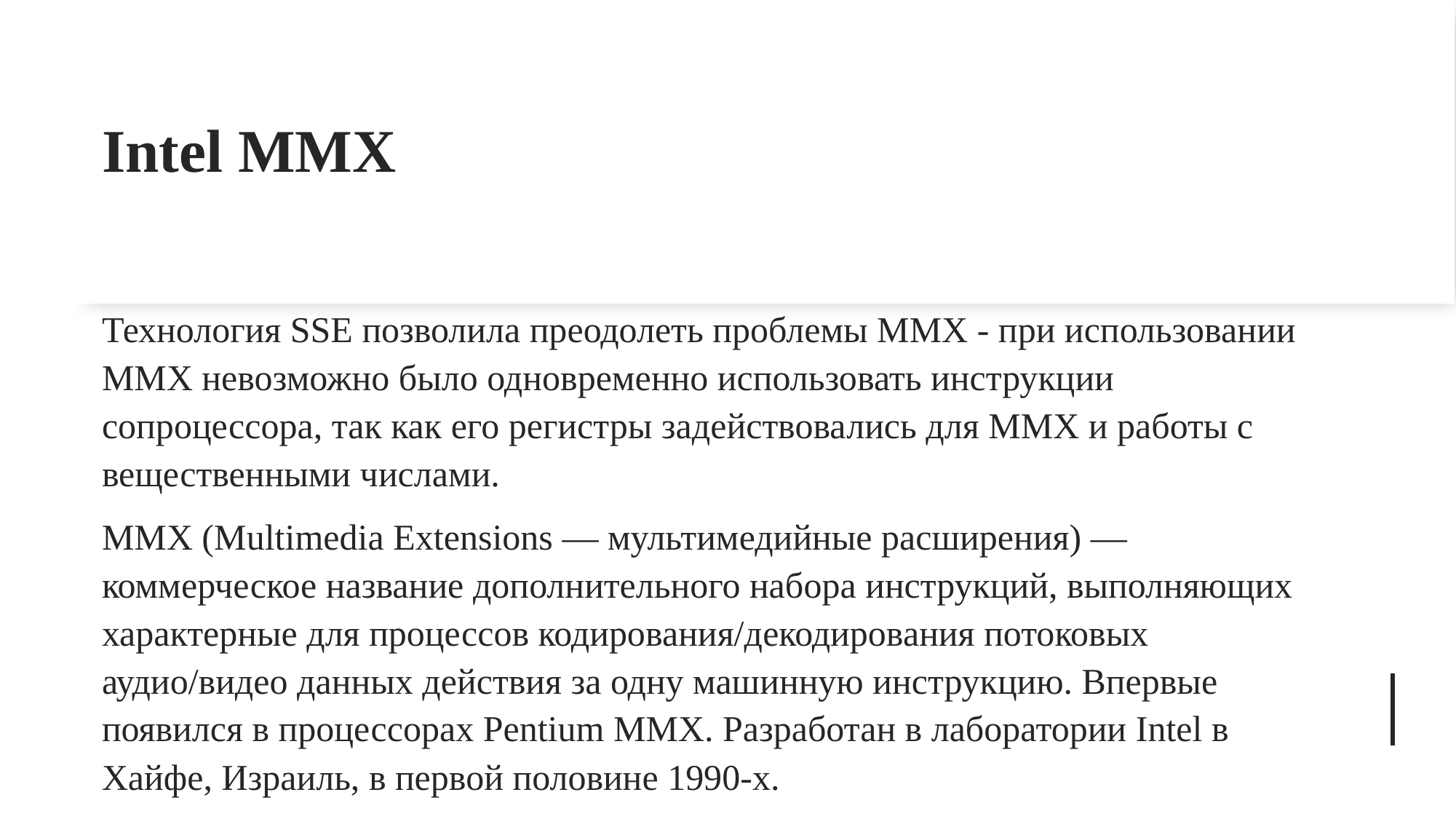

# Intel MMX

Технология SSE позволила преодолеть проблемы MMX - при использовании MMX невозможно было одновременно использовать инструкции сопроцессора, так как его регистры задействовались для MMX и работы с вещественными числами.
MMX (Multimedia Extensions — мультимедийные расширения) — коммерческое название дополнительного набора инструкций, выполняющих характерные для процессов кодирования/декодирования потоковых аудио/видео данных действия за одну машинную инструкцию. Впервые появился в процессорах Pentium MMX. Разработан в лаборатории Intel в Хайфе, Израиль, в первой половине 1990-х.